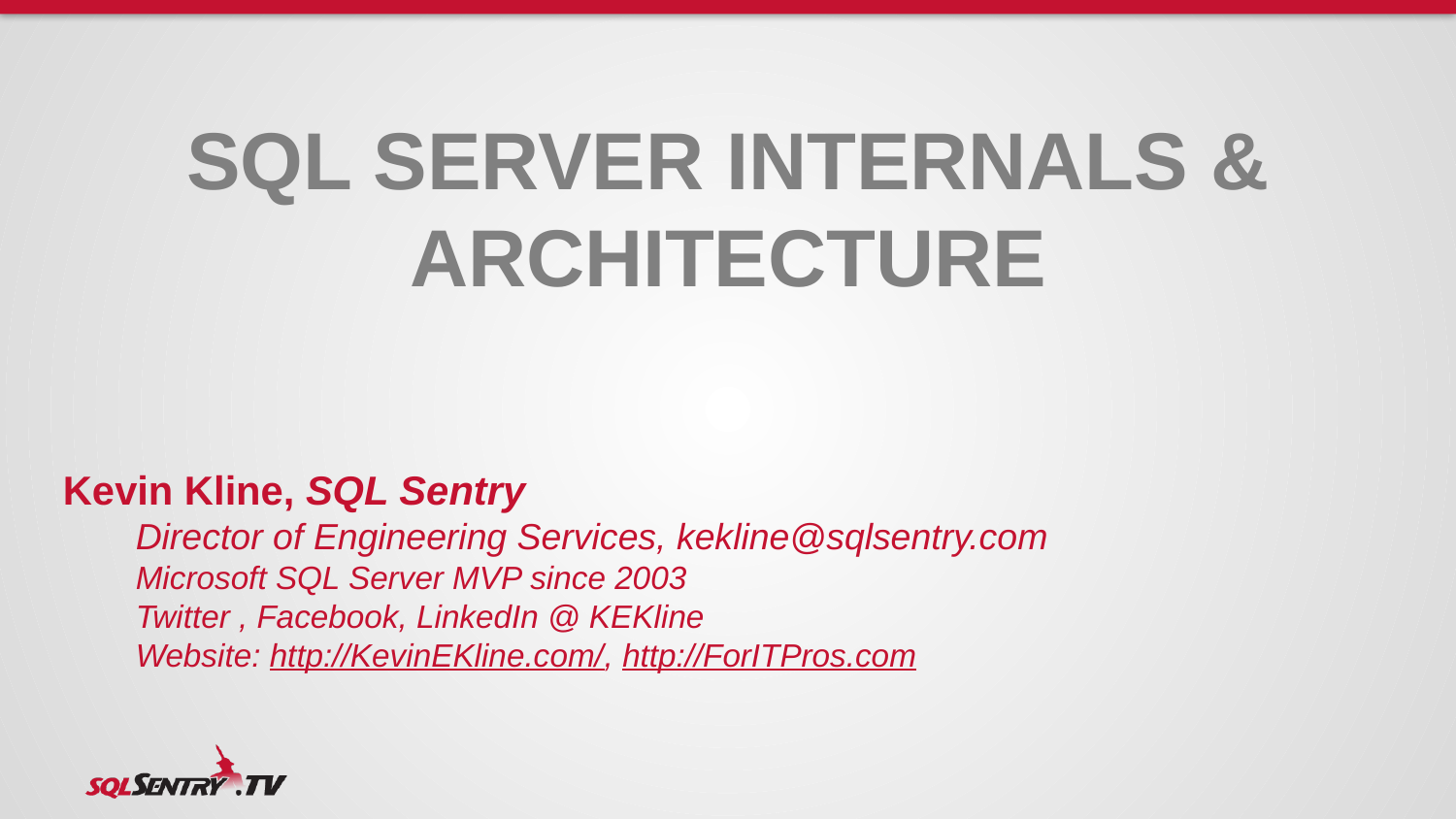

# SQL Server Internals & Architecture
Kevin Kline, SQL Sentry
Director of Engineering Services, kekline@sqlsentry.com
Microsoft SQL Server MVP since 2003
Twitter , Facebook, LinkedIn @ KEKline
Website: http://KevinEKline.com/, http://ForITPros.com